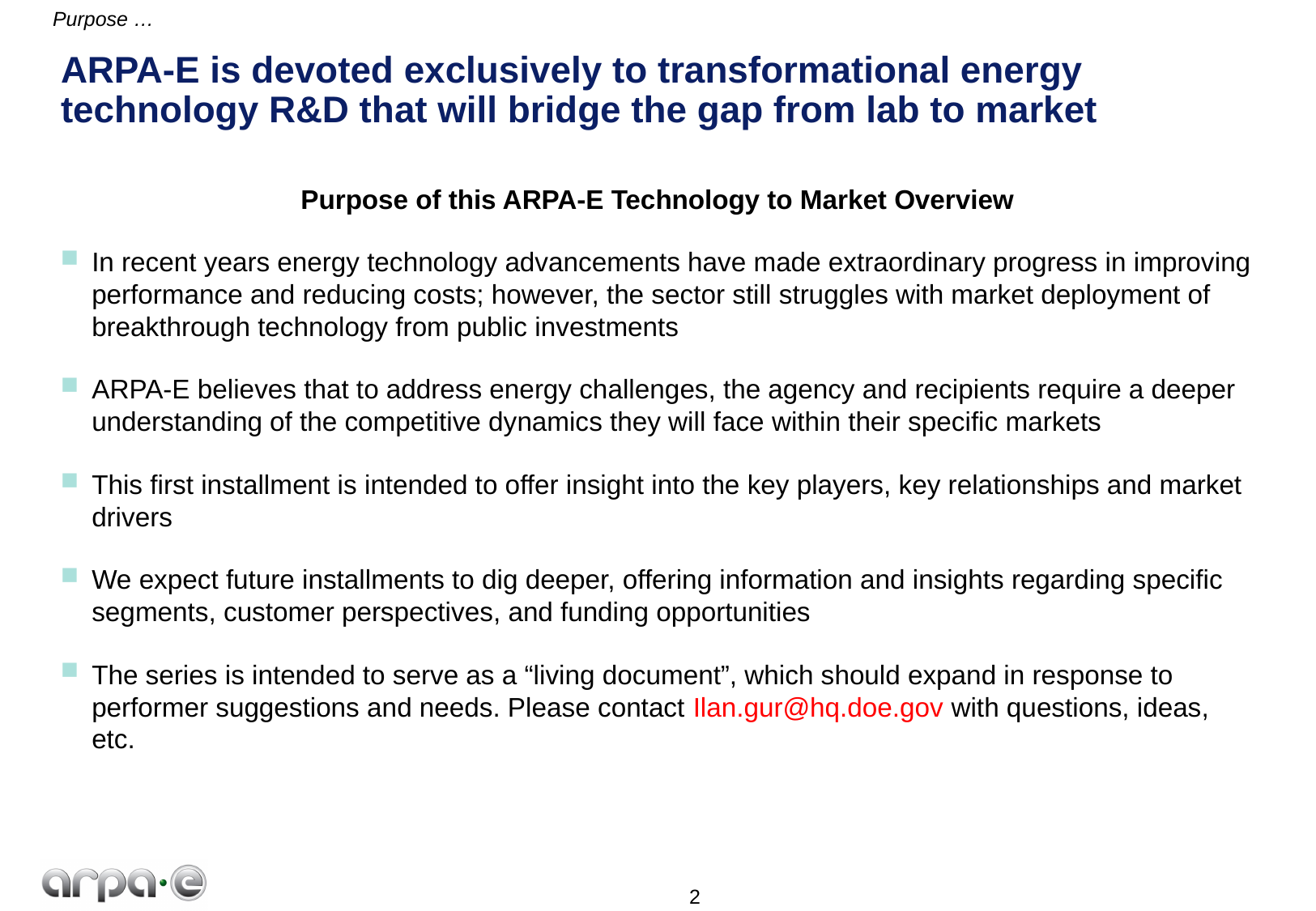

Purpose …
# ARPA-E is devoted exclusively to transformational energy technology R&D that will bridge the gap from lab to market
Purpose of this ARPA-E Technology to Market Overview
In recent years energy technology advancements have made extraordinary progress in improving performance and reducing costs; however, the sector still struggles with market deployment of breakthrough technology from public investments
ARPA-E believes that to address energy challenges, the agency and recipients require a deeper understanding of the competitive dynamics they will face within their specific markets
This first installment is intended to offer insight into the key players, key relationships and market drivers
We expect future installments to dig deeper, offering information and insights regarding specific segments, customer perspectives, and funding opportunities
The series is intended to serve as a “living document”, which should expand in response to performer suggestions and needs. Please contact Ilan.gur@hq.doe.gov with questions, ideas, etc.